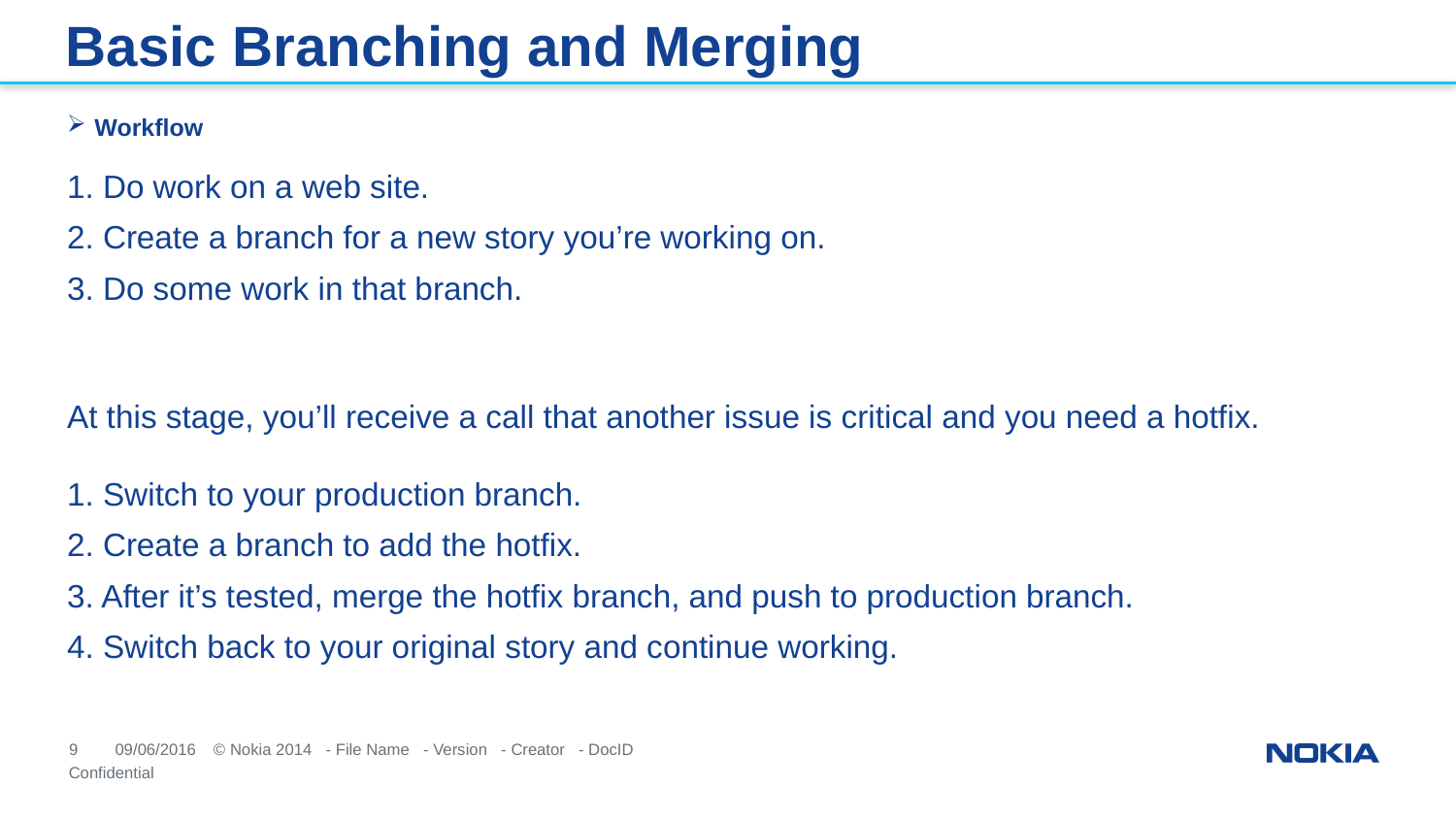

Basic Branching and Merging

Workflow
1. Do work on a web site.
2. Create a branch for a new story you’re working on.
3. Do some work in that branch.

At this stage, you’ll receive a call that another issue is critical and you need a hotfix.

1. Switch to your production branch.
2. Create a branch to add the hotfix.
3. After it’s tested, merge the hotfix branch, and push to production branch.
4. Switch back to your original story and continue working.